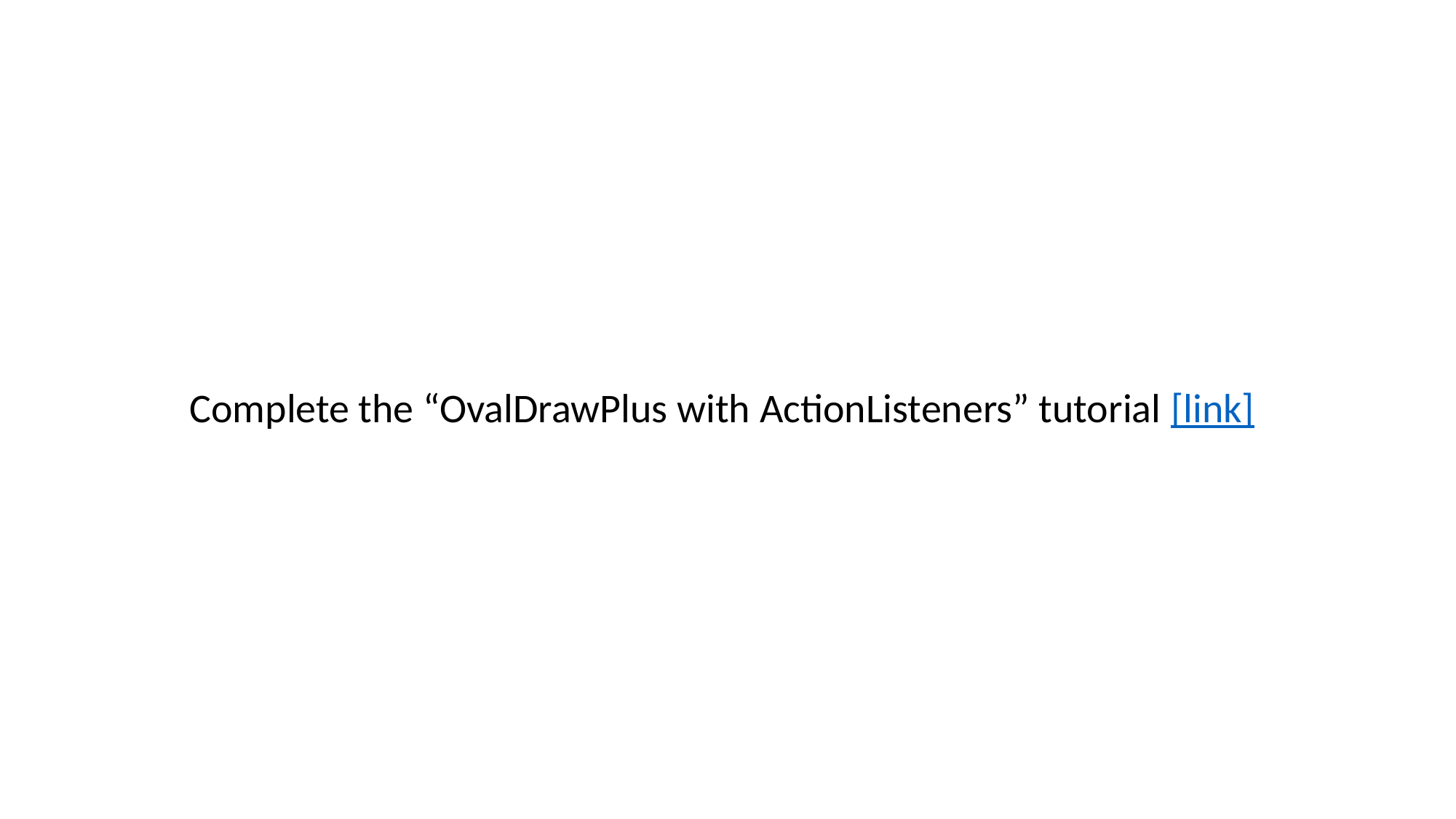

# Complete the “OvalDrawPlus with ActionListeners” tutorial [link]